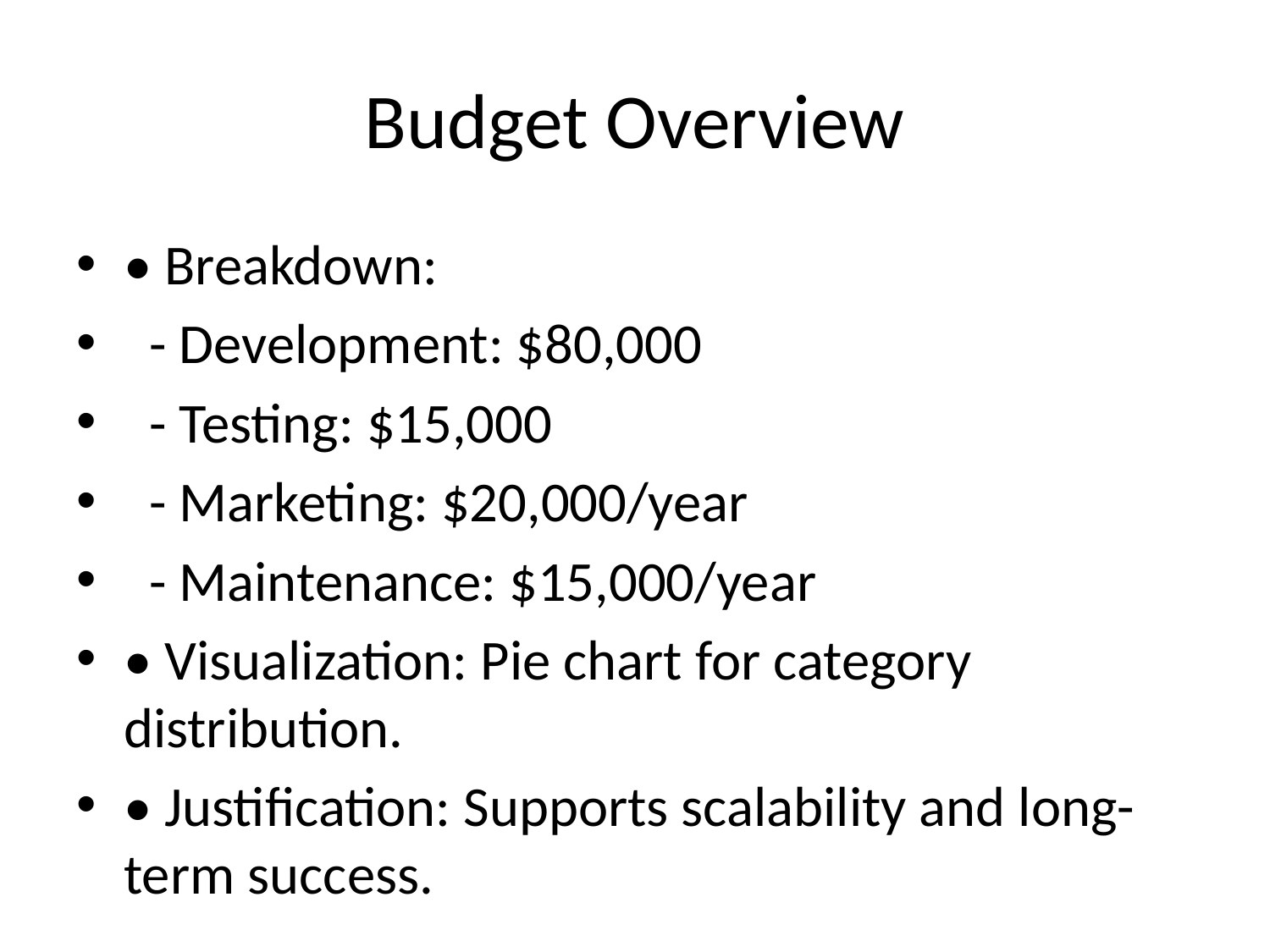

# Budget Overview
• Breakdown:
  - Development: $80,000
  - Testing: $15,000
  - Marketing: $20,000/year
  - Maintenance: $15,000/year
• Visualization: Pie chart for category distribution.
• Justification: Supports scalability and long-term success.